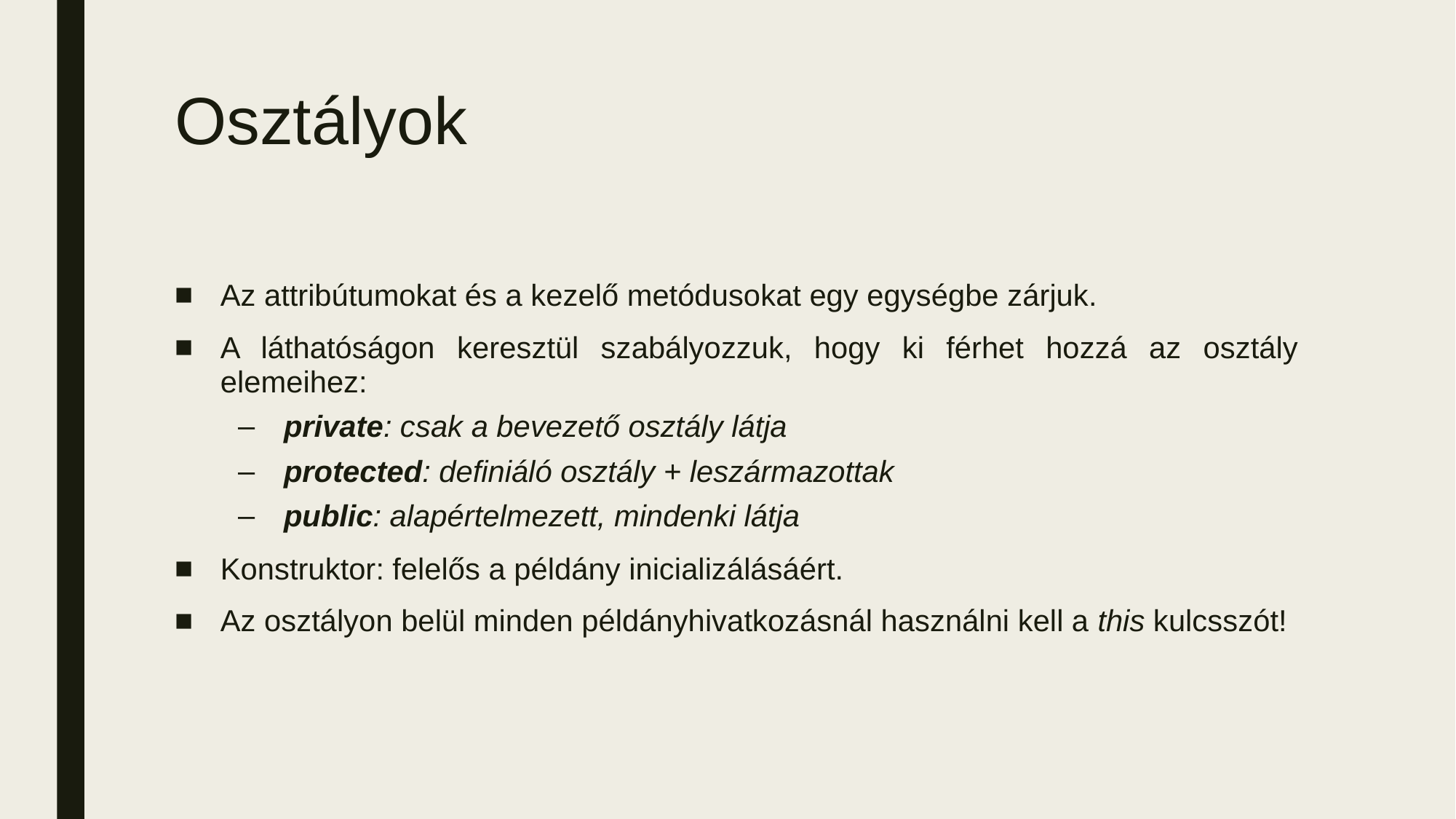

# Osztályok
Az attribútumokat és a kezelő metódusokat egy egységbe zárjuk.
A láthatóságon keresztül szabályozzuk, hogy ki férhet hozzá az osztály elemeihez:
private: csak a bevezető osztály látja
protected: definiáló osztály + leszármazottak
public: alapértelmezett, mindenki látja
Konstruktor: felelős a példány inicializálásáért.
Az osztályon belül minden példányhivatkozásnál használni kell a this kulcsszót!